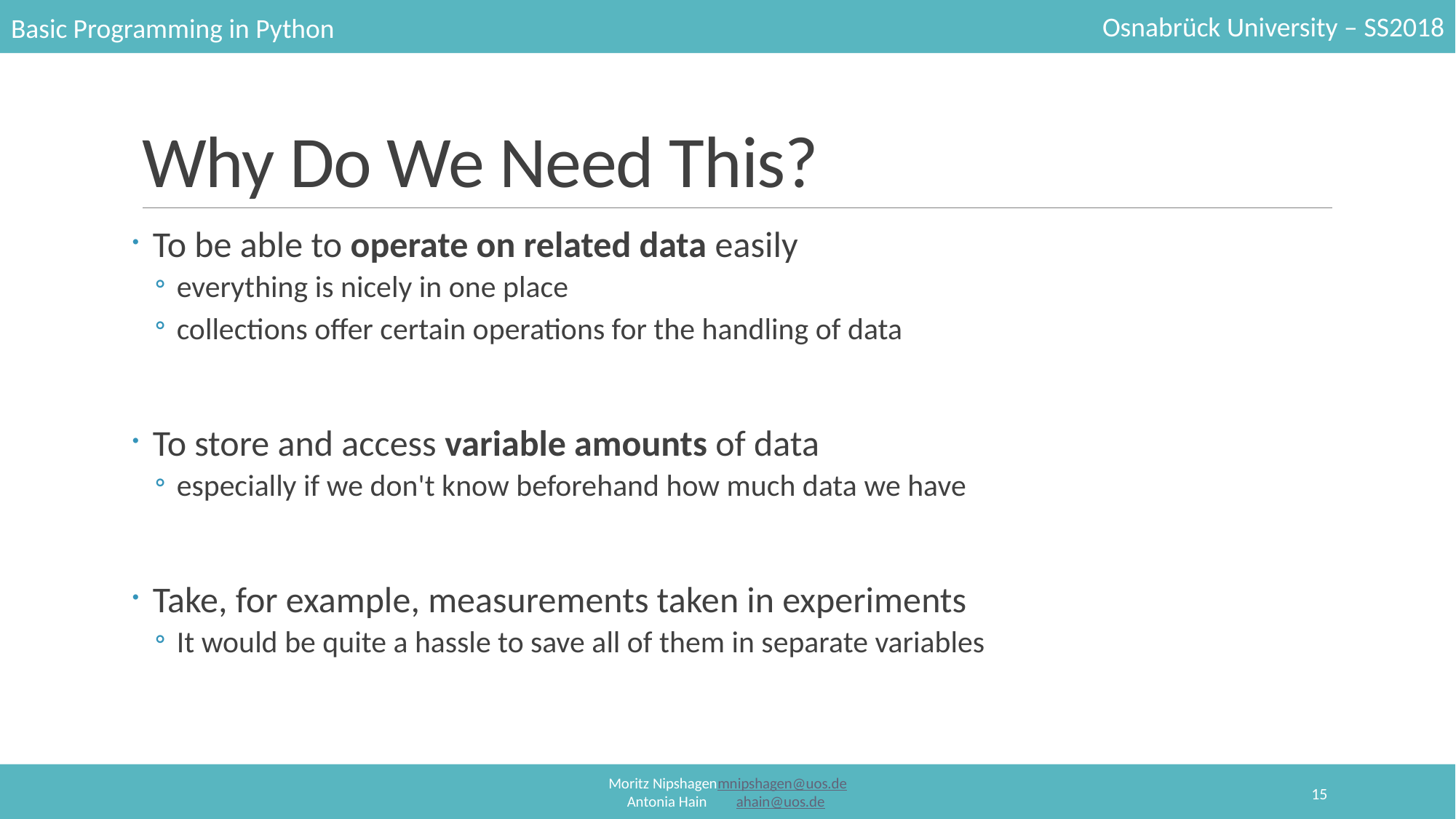

# Why Do We Need This?
To be able to operate on related data easily
everything is nicely in one place
collections offer certain operations for the handling of data

To store and access variable amounts of data
especially if we don't know beforehand how much data we have

Take, for example, measurements taken in experiments
It would be quite a hassle to save all of them in separate variables
15